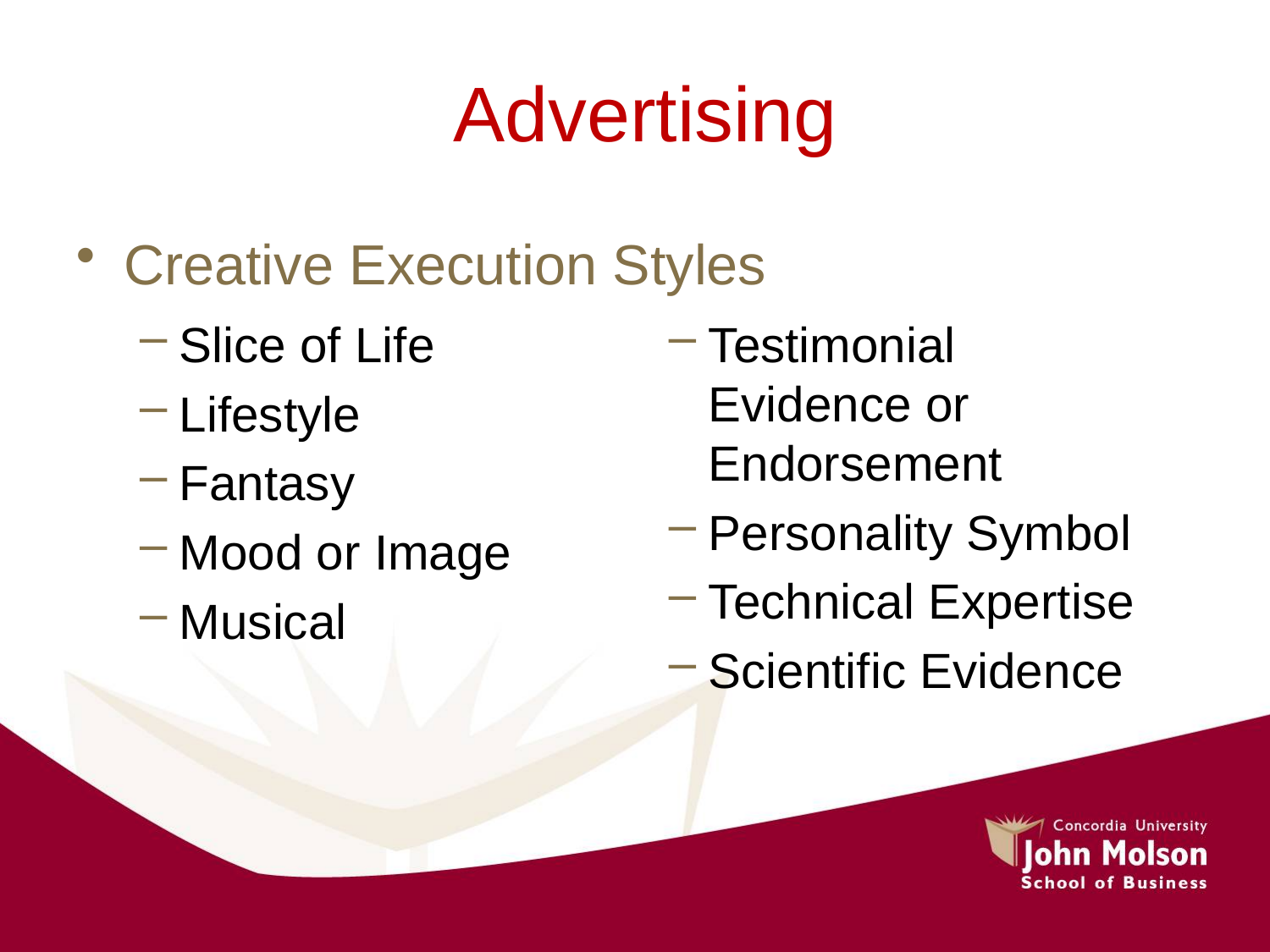

# Advertising
Creative Execution Styles
Slice of Life
Lifestyle
Fantasy
Mood or Image
Musical
Testimonial Evidence or Endorsement
Personality Symbol
Technical Expertise
Scientific Evidence